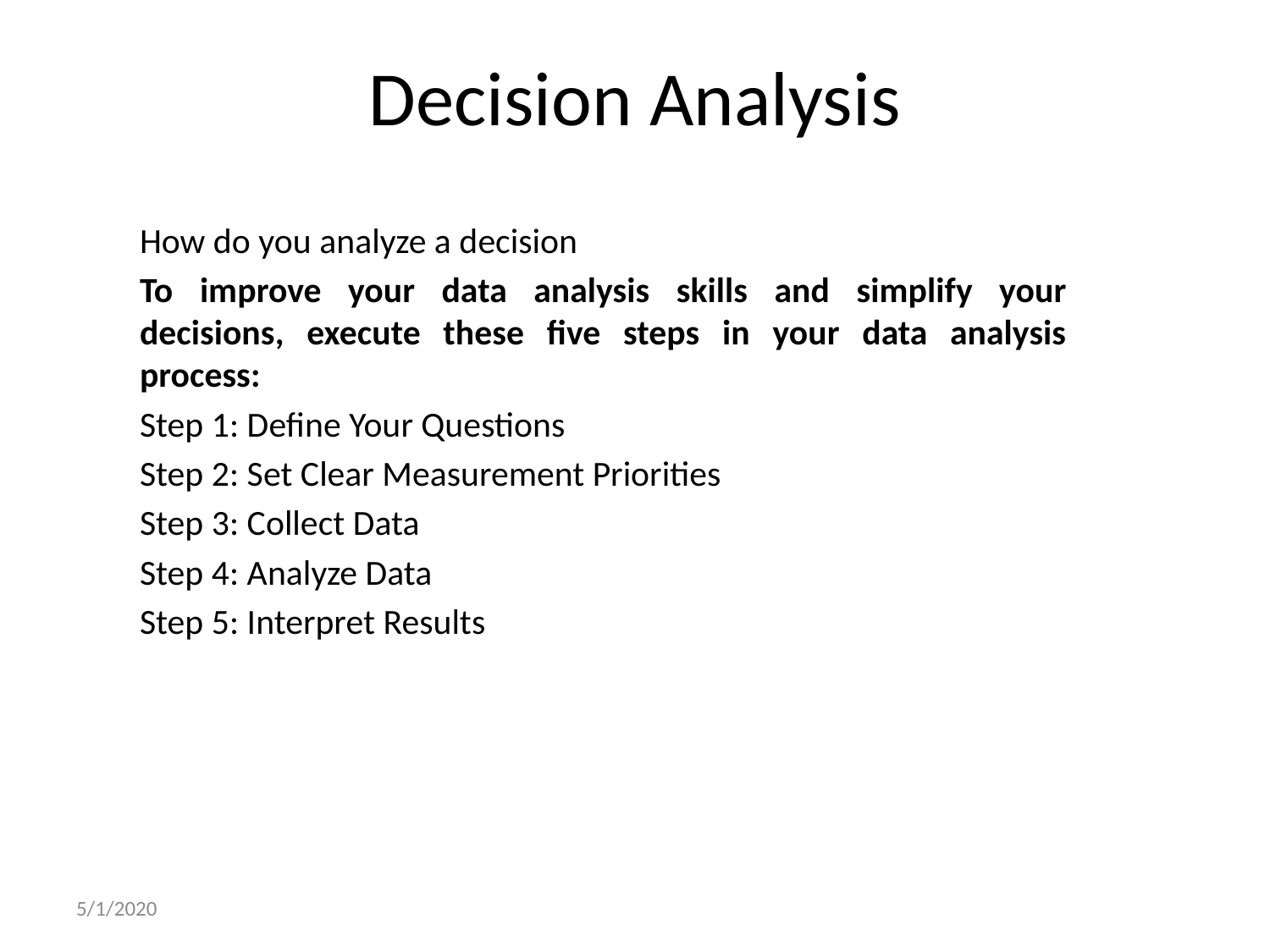

# Decision Analysis
How do you analyze a decision
To improve your data analysis skills and simplify your decisions, execute these five steps in your data analysis process:
Step 1: Define Your Questions
Step 2: Set Clear Measurement Priorities
Step 3: Collect Data
Step 4: Analyze Data
Step 5: Interpret Results

5/1/2020